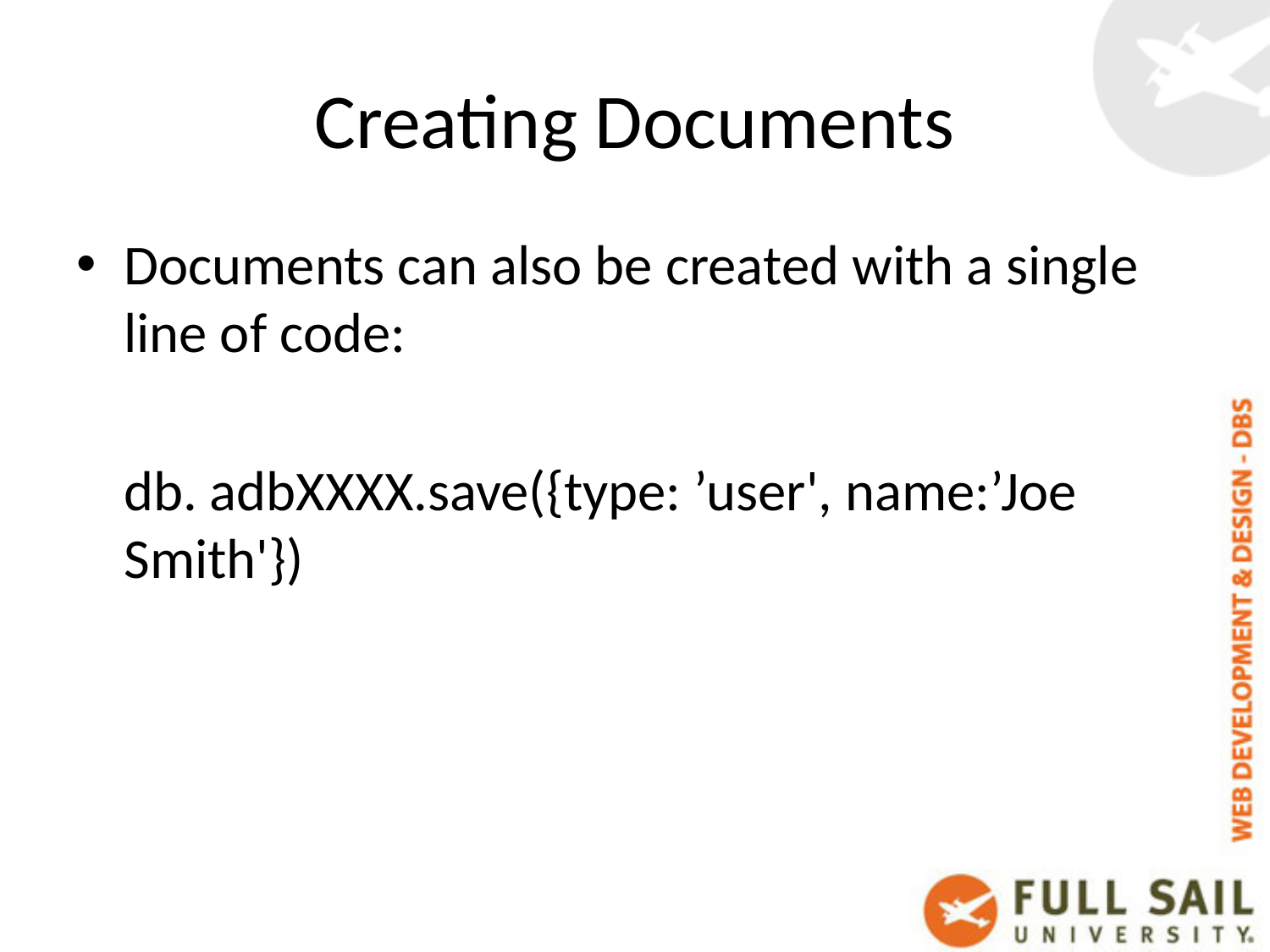

# Creating Documents
Documents can also be created with a single line of code:

	db. adbXXXX.save({type: ’user', name:’Joe Smith'})